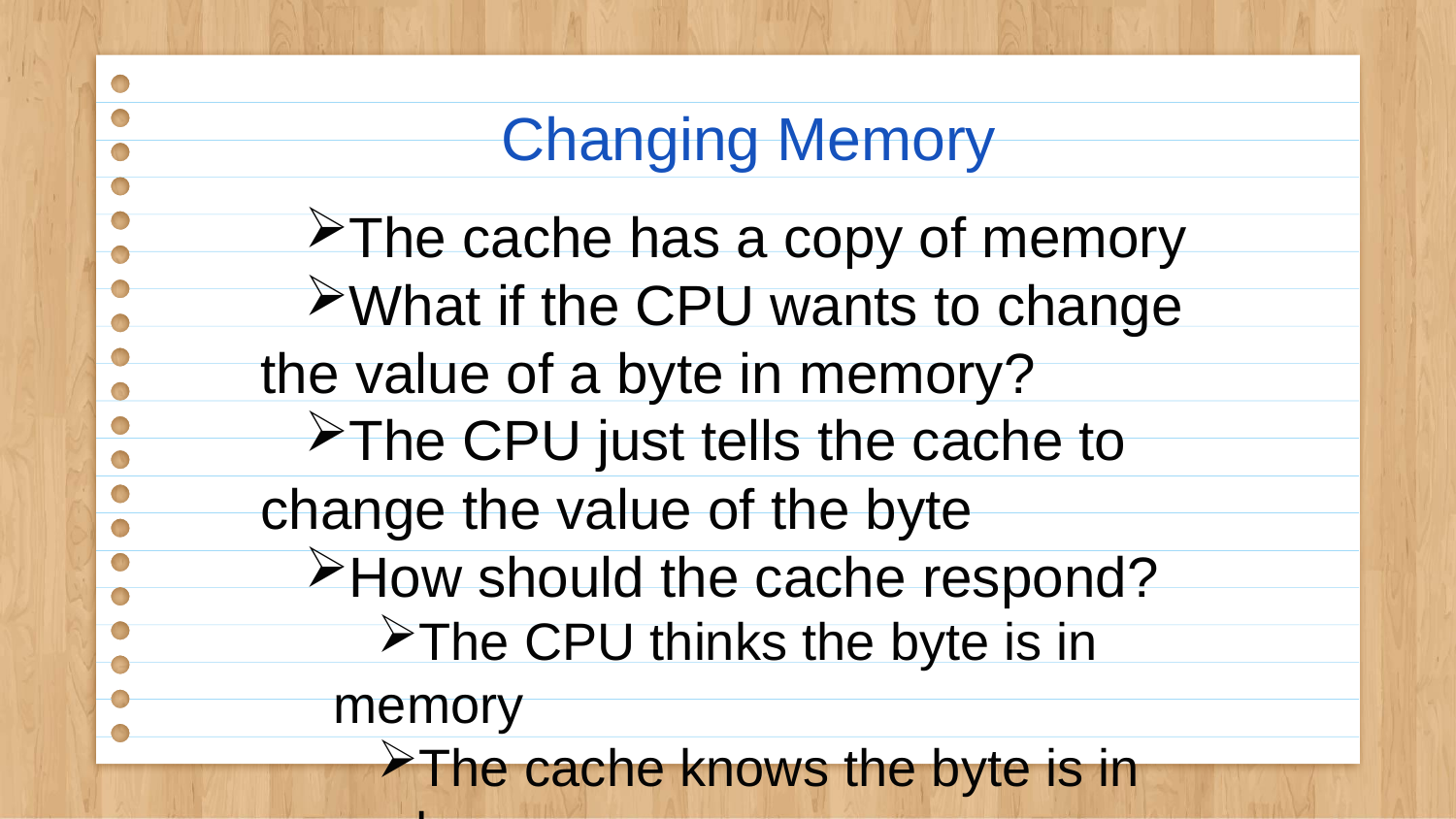

# Changing Memory
The cache has a copy of memory
What if the CPU wants to change the value of a byte in memory?
The CPU just tells the cache to change the value of the byte
How should the cache respond?
The CPU thinks the byte is in memory
The cache knows the byte is in cache